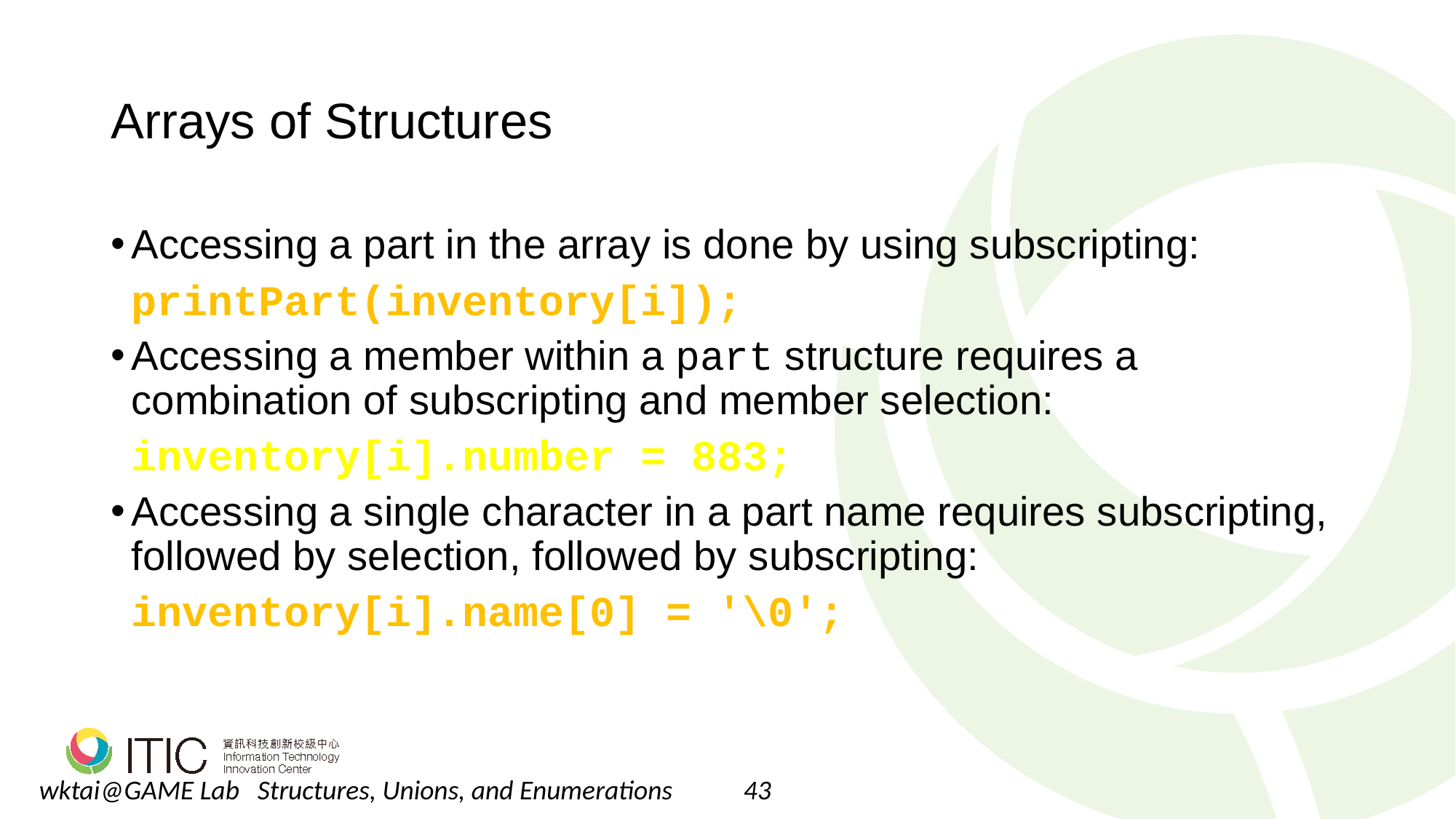

# Arrays of Structures
Accessing a part in the array is done by using subscripting:
	printPart(inventory[i]);
Accessing a member within a part structure requires a combination of subscripting and member selection:
	inventory[i].number = 883;
Accessing a single character in a part name requires subscripting, followed by selection, followed by subscripting:
	inventory[i].name[0] = '\0';